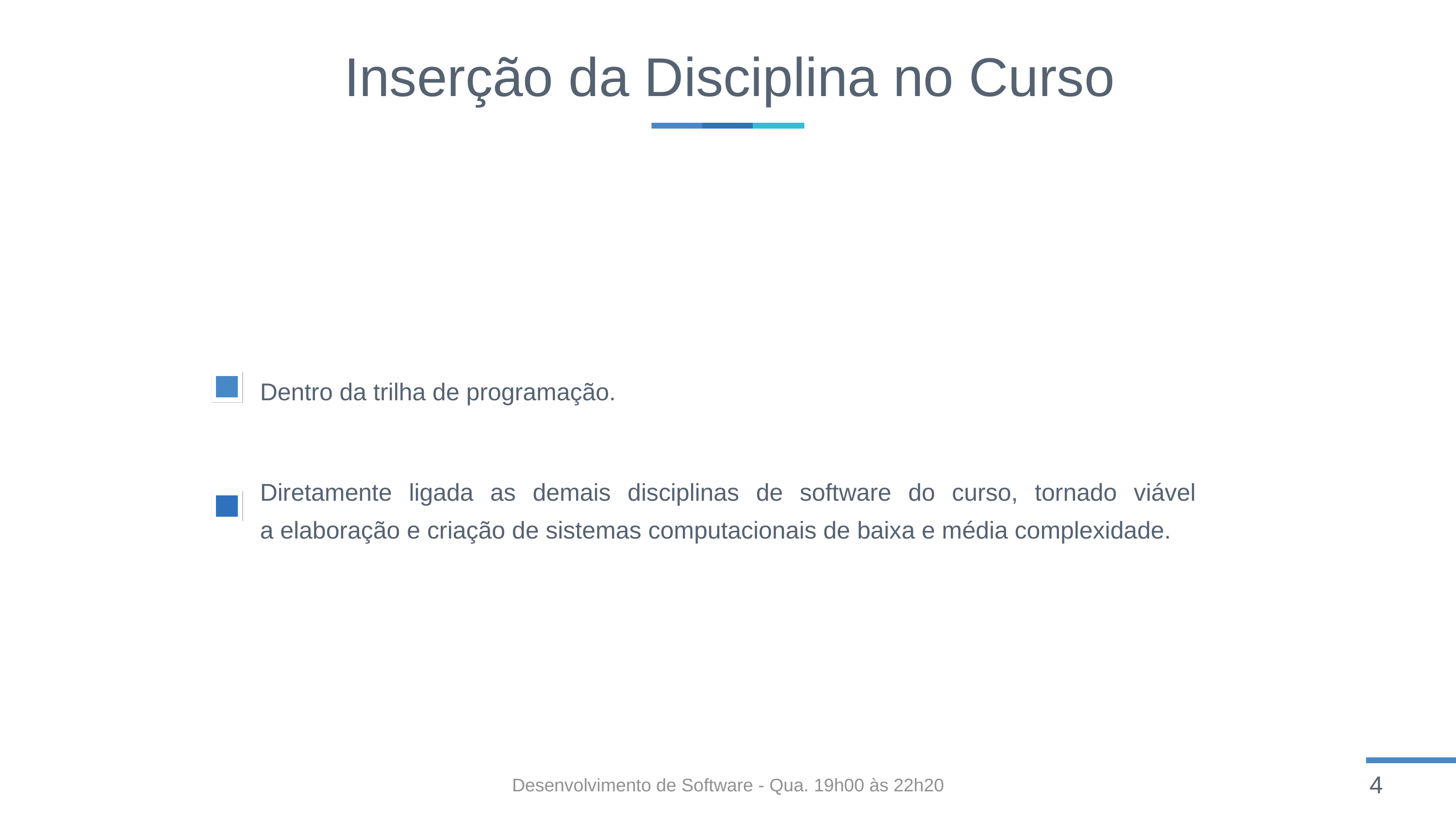

# Inserção da Disciplina no Curso
Dentro da trilha de programação.
Diretamente ligada as demais disciplinas de software do curso, tornado viável a elaboração e criação de sistemas computacionais de baixa e média complexidade.
Desenvolvimento de Software - Qua. 19h00 às 22h20
4